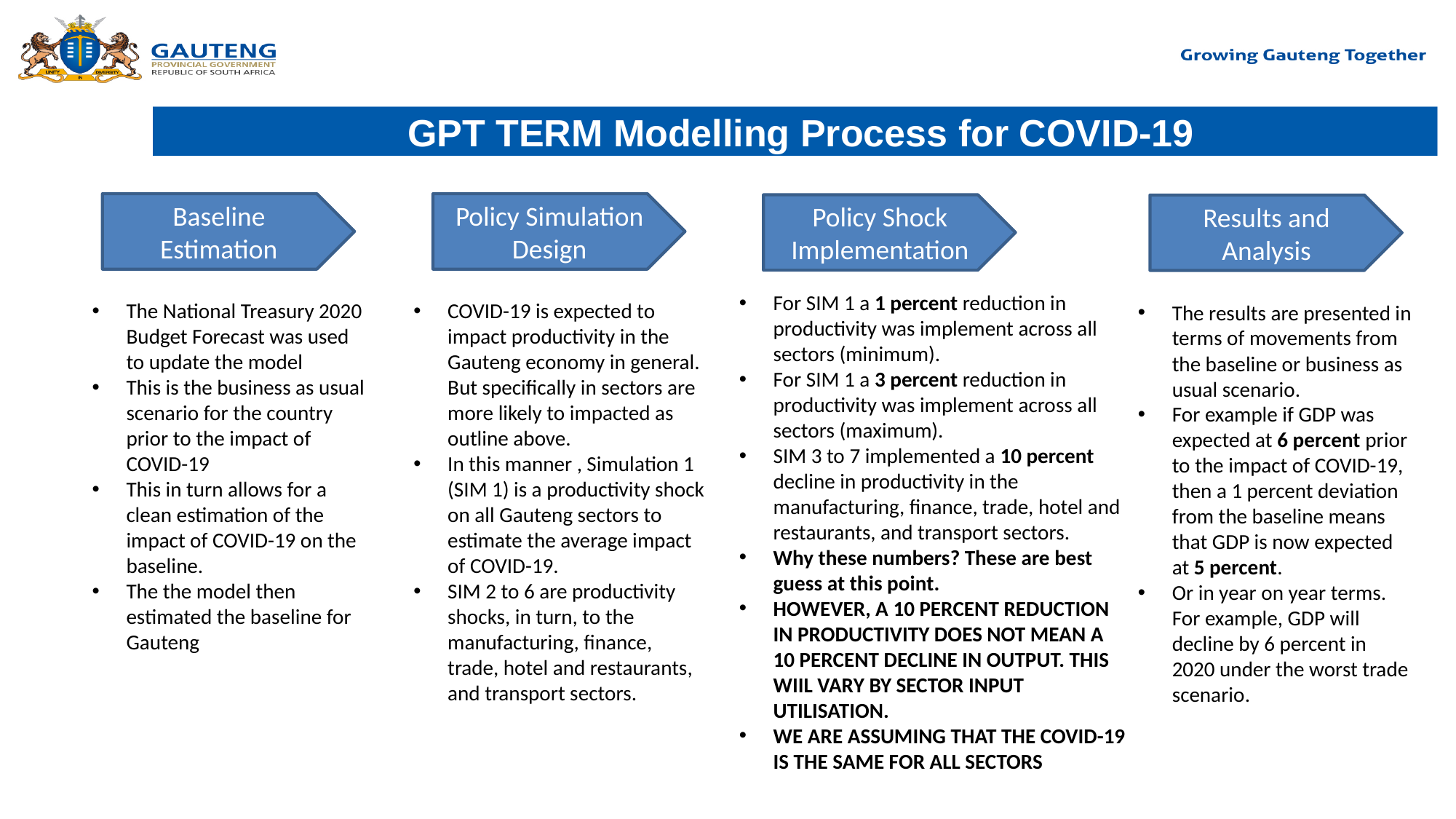

# GPT TERM Modelling Process for COVID-19
Baseline Estimation
Policy Simulation Design
Policy Shock Implementation
Results and Analysis
For SIM 1 a 1 percent reduction in productivity was implement across all sectors (minimum).
For SIM 1 a 3 percent reduction in productivity was implement across all sectors (maximum).
SIM 3 to 7 implemented a 10 percent decline in productivity in the manufacturing, finance, trade, hotel and restaurants, and transport sectors.
Why these numbers? These are best guess at this point.
HOWEVER, A 10 PERCENT REDUCTION IN PRODUCTIVITY DOES NOT MEAN A 10 PERCENT DECLINE IN OUTPUT. THIS WIIL VARY BY SECTOR INPUT UTILISATION.
WE ARE ASSUMING THAT THE COVID-19 IS THE SAME FOR ALL SECTORS
The National Treasury 2020 Budget Forecast was used to update the model
This is the business as usual scenario for the country prior to the impact of COVID-19
This in turn allows for a clean estimation of the impact of COVID-19 on the baseline.
The the model then estimated the baseline for Gauteng

COVID-19 is expected to impact productivity in the Gauteng economy in general. But specifically in sectors are more likely to impacted as outline above.
In this manner , Simulation 1 (SIM 1) is a productivity shock on all Gauteng sectors to estimate the average impact of COVID-19.
SIM 2 to 6 are productivity shocks, in turn, to the manufacturing, finance, trade, hotel and restaurants, and transport sectors.
The results are presented in terms of movements from the baseline or business as usual scenario.
For example if GDP was expected at 6 percent prior to the impact of COVID-19, then a 1 percent deviation from the baseline means that GDP is now expected at 5 percent.
Or in year on year terms. For example, GDP will decline by 6 percent in 2020 under the worst trade scenario.